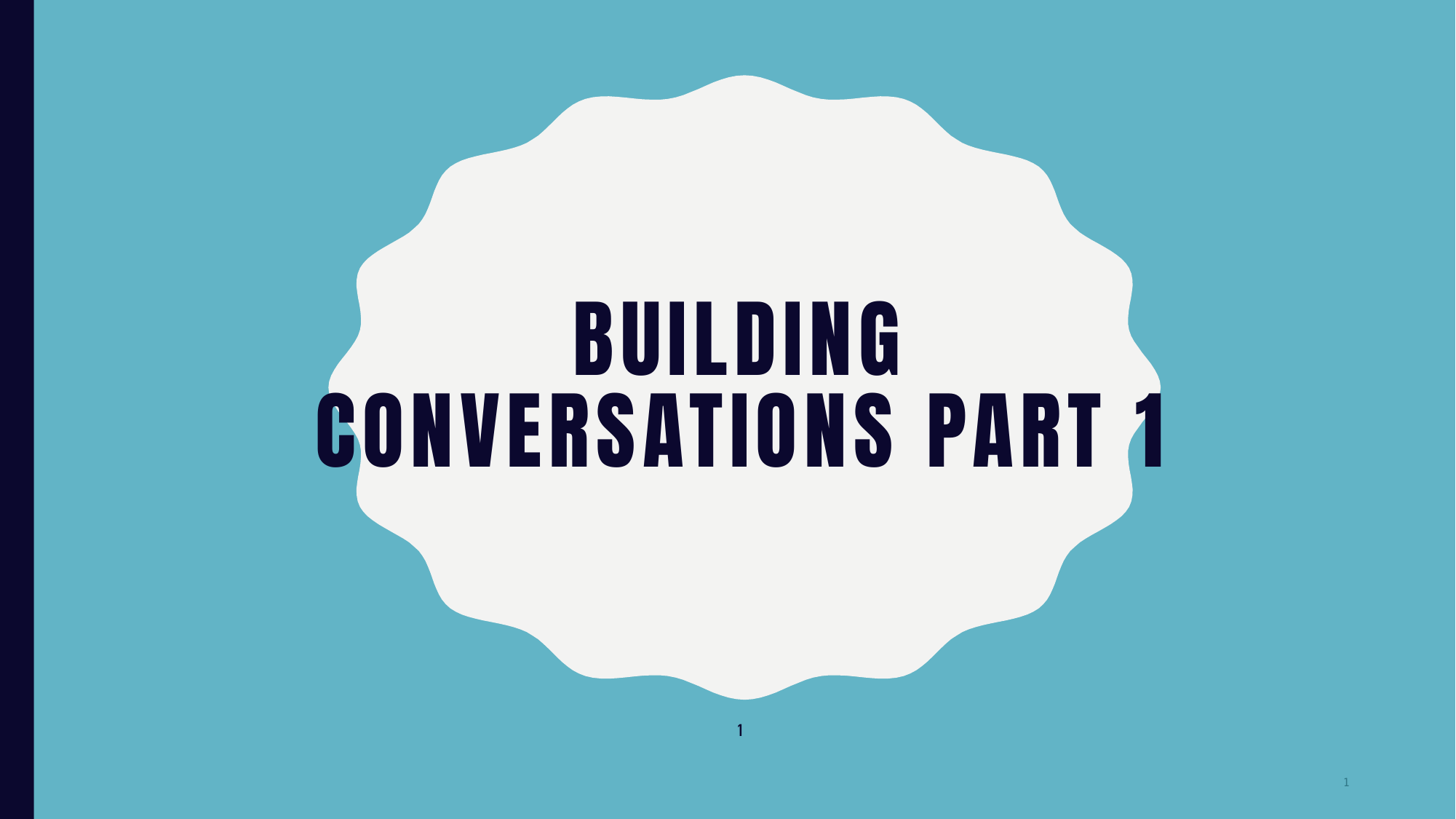

# Building conversations part 1
1
1